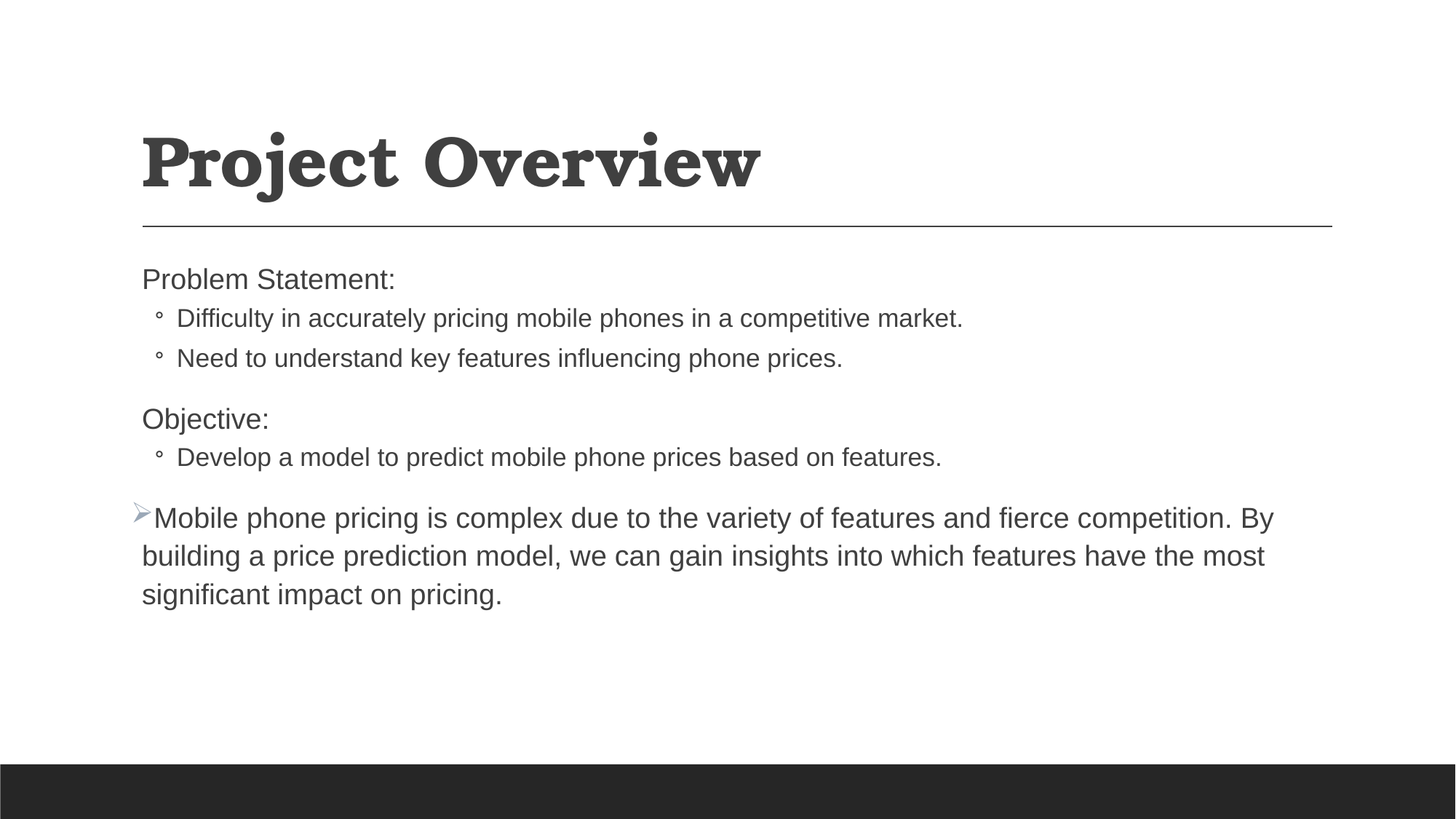

# Project Overview
Problem Statement:
Difficulty in accurately pricing mobile phones in a competitive market.
Need to understand key features influencing phone prices.
Objective:
Develop a model to predict mobile phone prices based on features.
Mobile phone pricing is complex due to the variety of features and fierce competition. By building a price prediction model, we can gain insights into which features have the most significant impact on pricing.